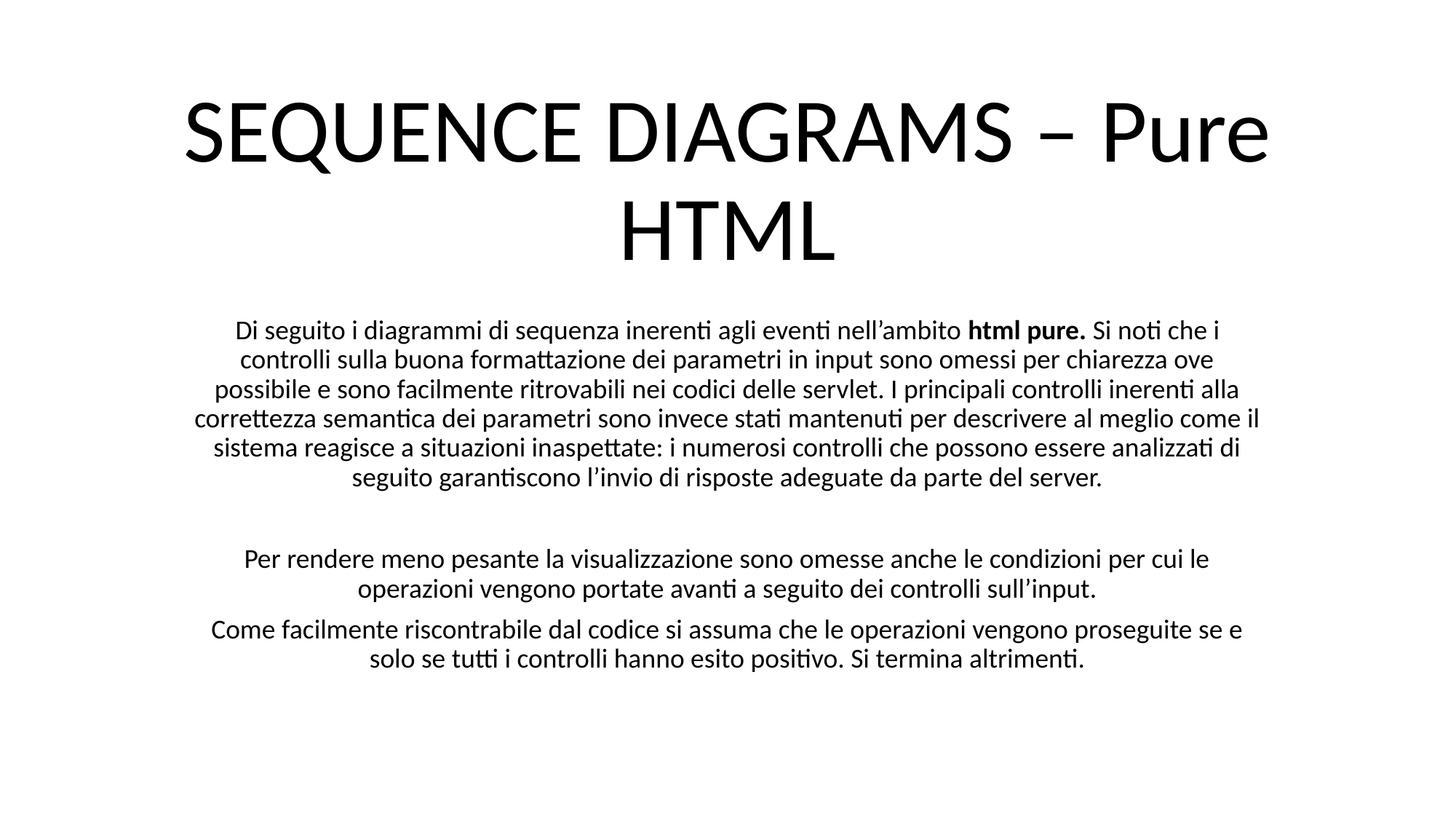

# SEQUENCE DIAGRAMS – Pure HTML
Di seguito i diagrammi di sequenza inerenti agli eventi nell’ambito html pure. Si noti che i controlli sulla buona formattazione dei parametri in input sono omessi per chiarezza ove possibile e sono facilmente ritrovabili nei codici delle servlet. I principali controlli inerenti alla correttezza semantica dei parametri sono invece stati mantenuti per descrivere al meglio come il sistema reagisce a situazioni inaspettate: i numerosi controlli che possono essere analizzati di seguito garantiscono l’invio di risposte adeguate da parte del server.

Per rendere meno pesante la visualizzazione sono omesse anche le condizioni per cui le operazioni vengono portate avanti a seguito dei controlli sull’input.
Come facilmente riscontrabile dal codice si assuma che le operazioni vengono proseguite se e solo se tutti i controlli hanno esito positivo. Si termina altrimenti.